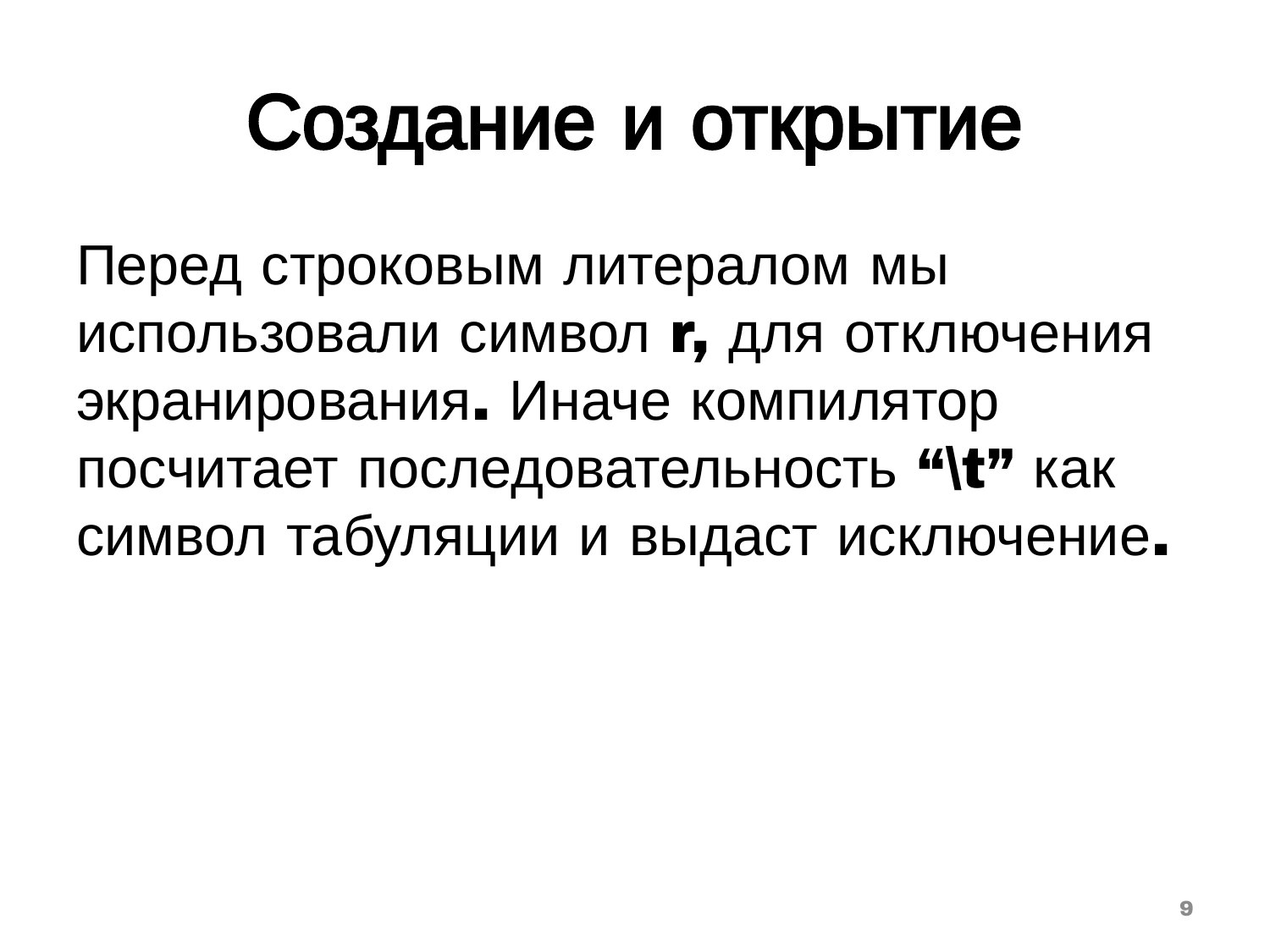

# Создание и открытие
Перед строковым литералом мы использовали символ r, для отключения экранирования. Иначе компилятор посчитает последовательность “\t” как символ табуляции и выдаст исключение.
9